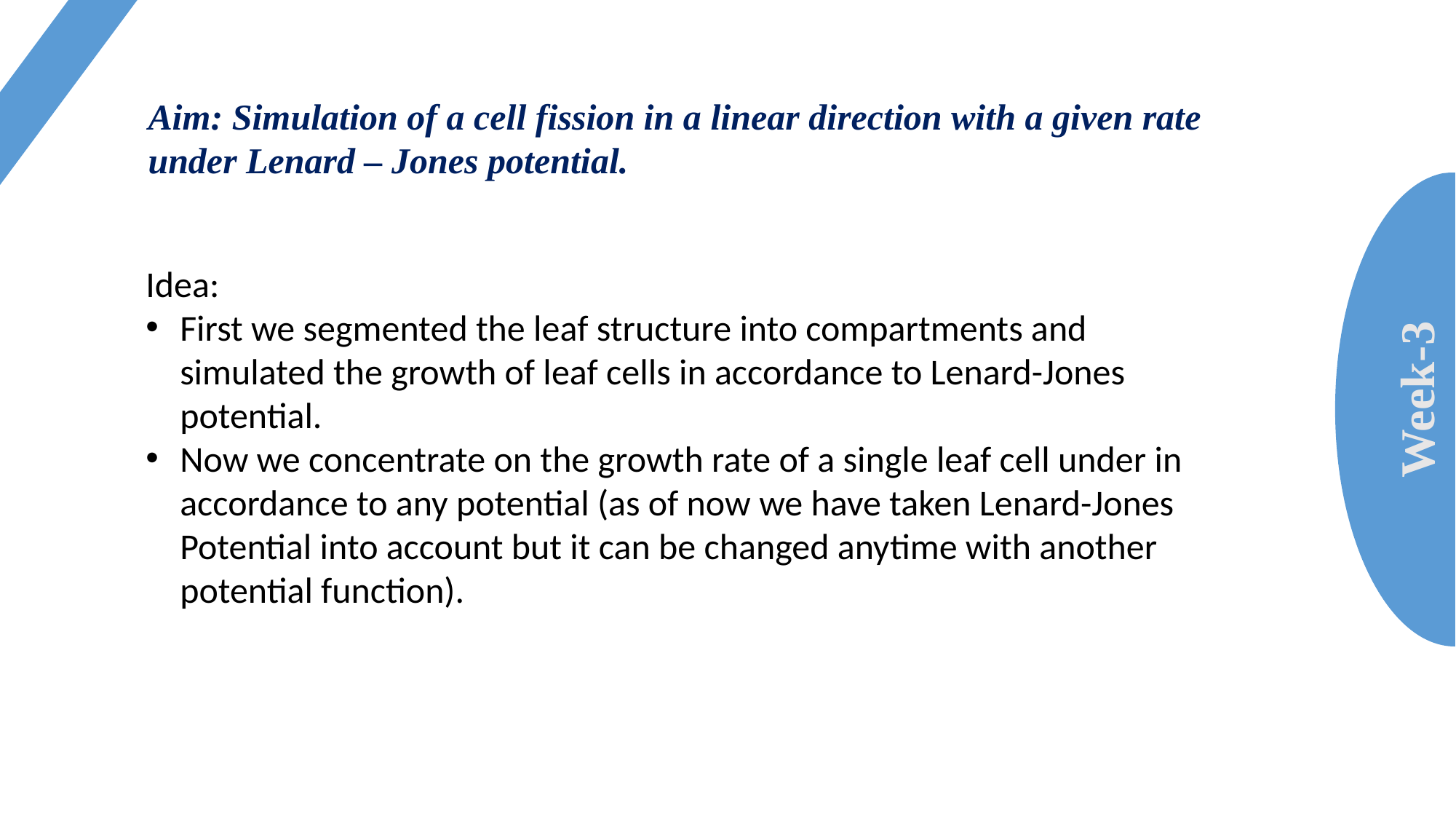

Aim: Simulation of a cell fission in a linear direction with a given rate under Lenard – Jones potential.

Idea:
First we segmented the leaf structure into compartments and simulated the growth of leaf cells in accordance to Lenard-Jones potential.
Now we concentrate on the growth rate of a single leaf cell under in accordance to any potential (as of now we have taken Lenard-Jones Potential into account but it can be changed anytime with another potential function).
Week-3